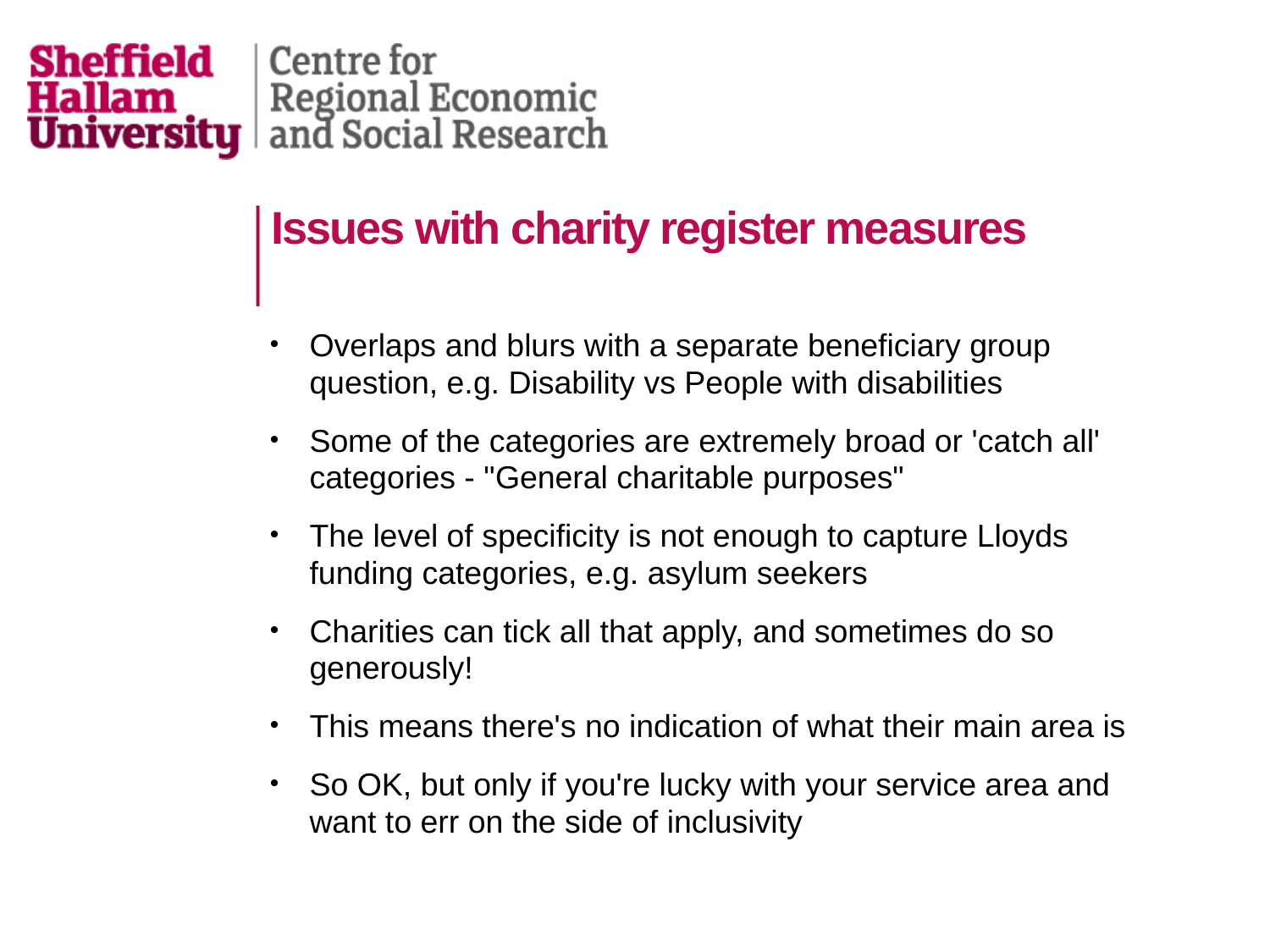

# Issues with charity register measures
Overlaps and blurs with a separate beneficiary group question, e.g. Disability vs People with disabilities
Some of the categories are extremely broad or 'catch all' categories - "General charitable purposes"
The level of specificity is not enough to capture Lloyds funding categories, e.g. asylum seekers
Charities can tick all that apply, and sometimes do so generously!
This means there's no indication of what their main area is
So OK, but only if you're lucky with your service area and want to err on the side of inclusivity